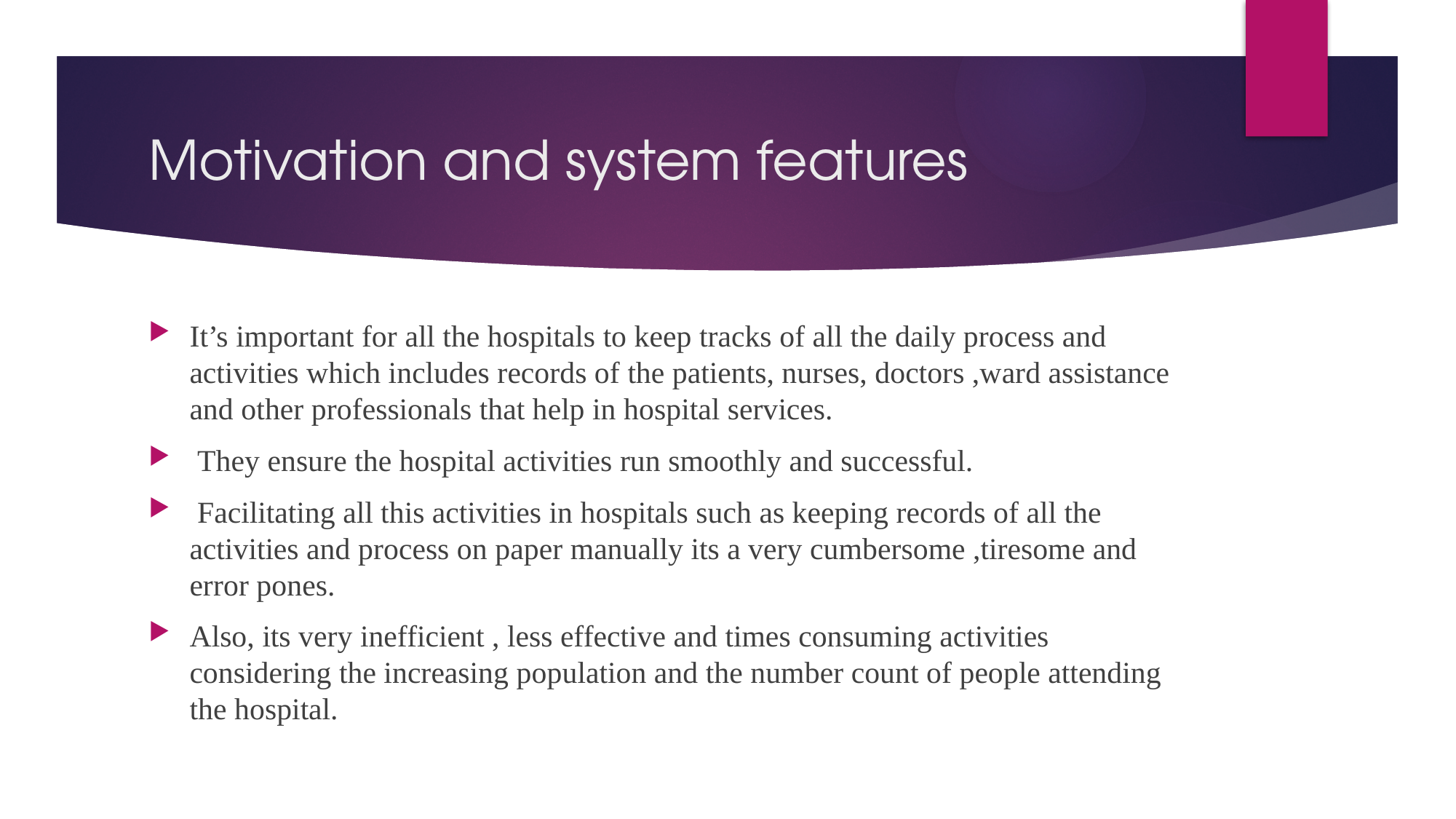

# Motivation and system features
It’s important for all the hospitals to keep tracks of all the daily process and activities which includes records of the patients, nurses, doctors ,ward assistance and other professionals that help in hospital services.
 They ensure the hospital activities run smoothly and successful.
 Facilitating all this activities in hospitals such as keeping records of all the activities and process on paper manually its a very cumbersome ,tiresome and error pones.
Also, its very inefficient , less effective and times consuming activities considering the increasing population and the number count of people attending the hospital.